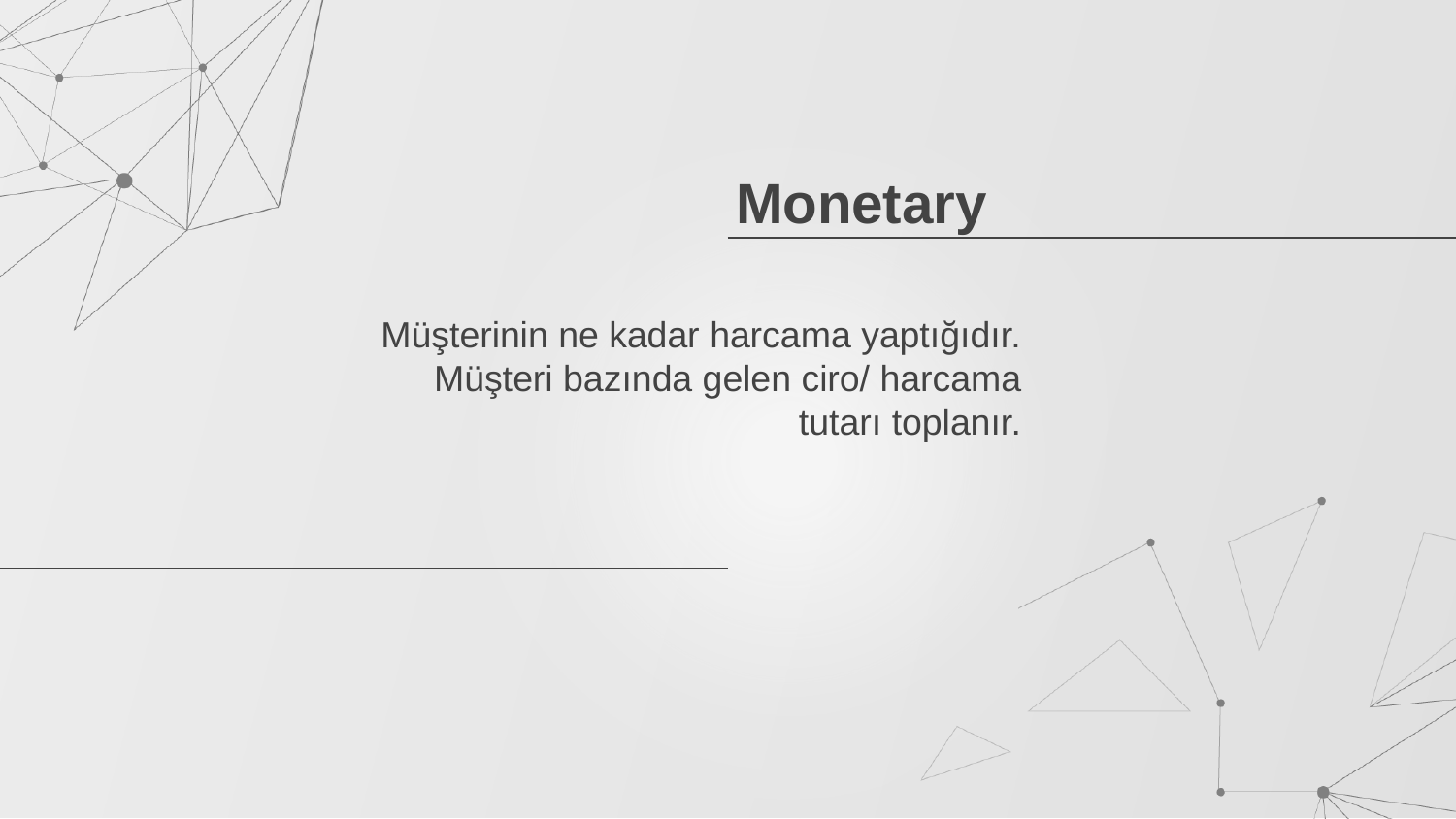

# Monetary
Müşterinin ne kadar harcama yaptığıdır.
Müşteri bazında gelen ciro/ harcama tutarı toplanır.